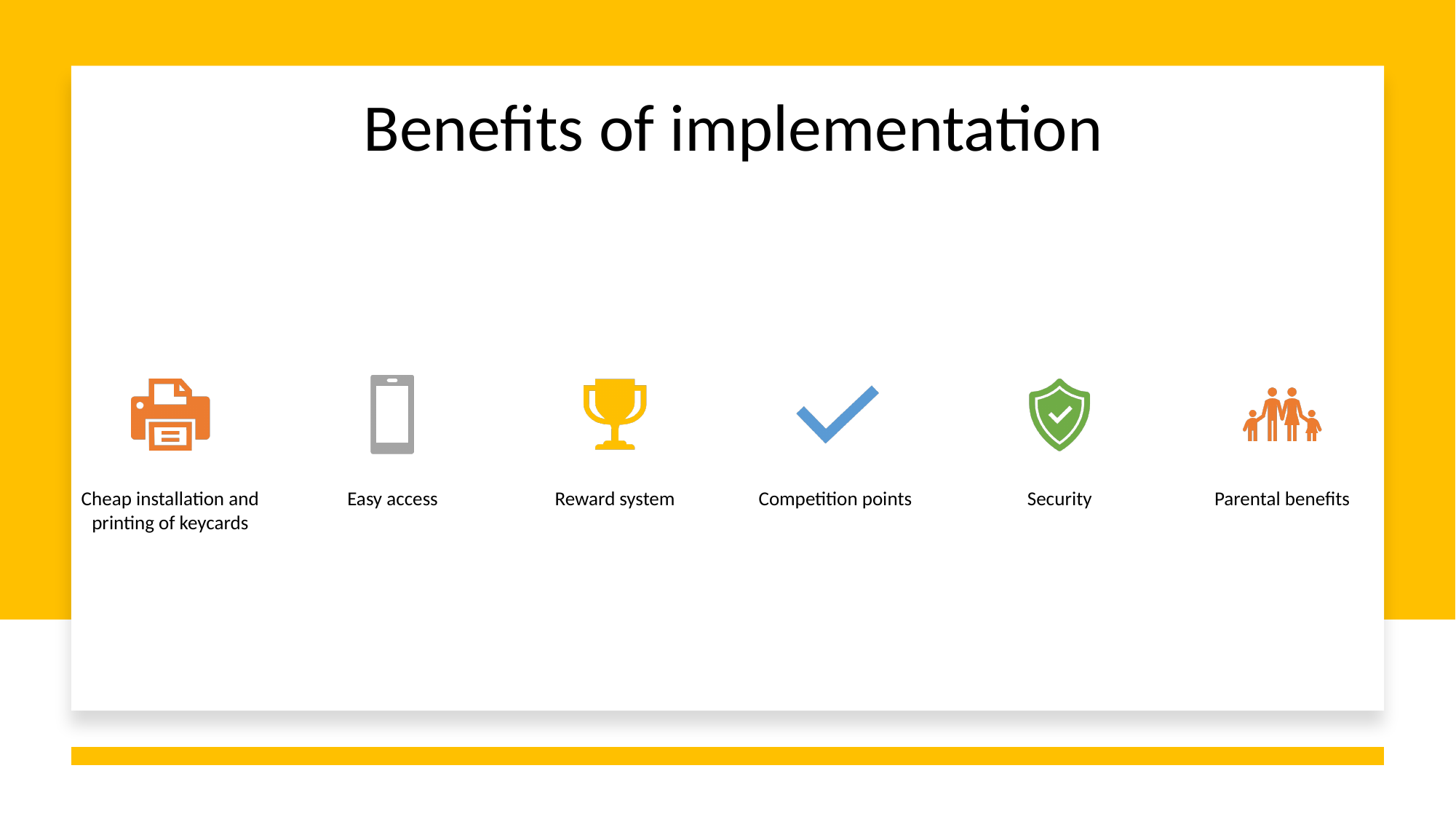

# Benefits of implementation

Cheap installation and printing of keycards
Easy access
Reward system
Competition points
Security
Parental benefits